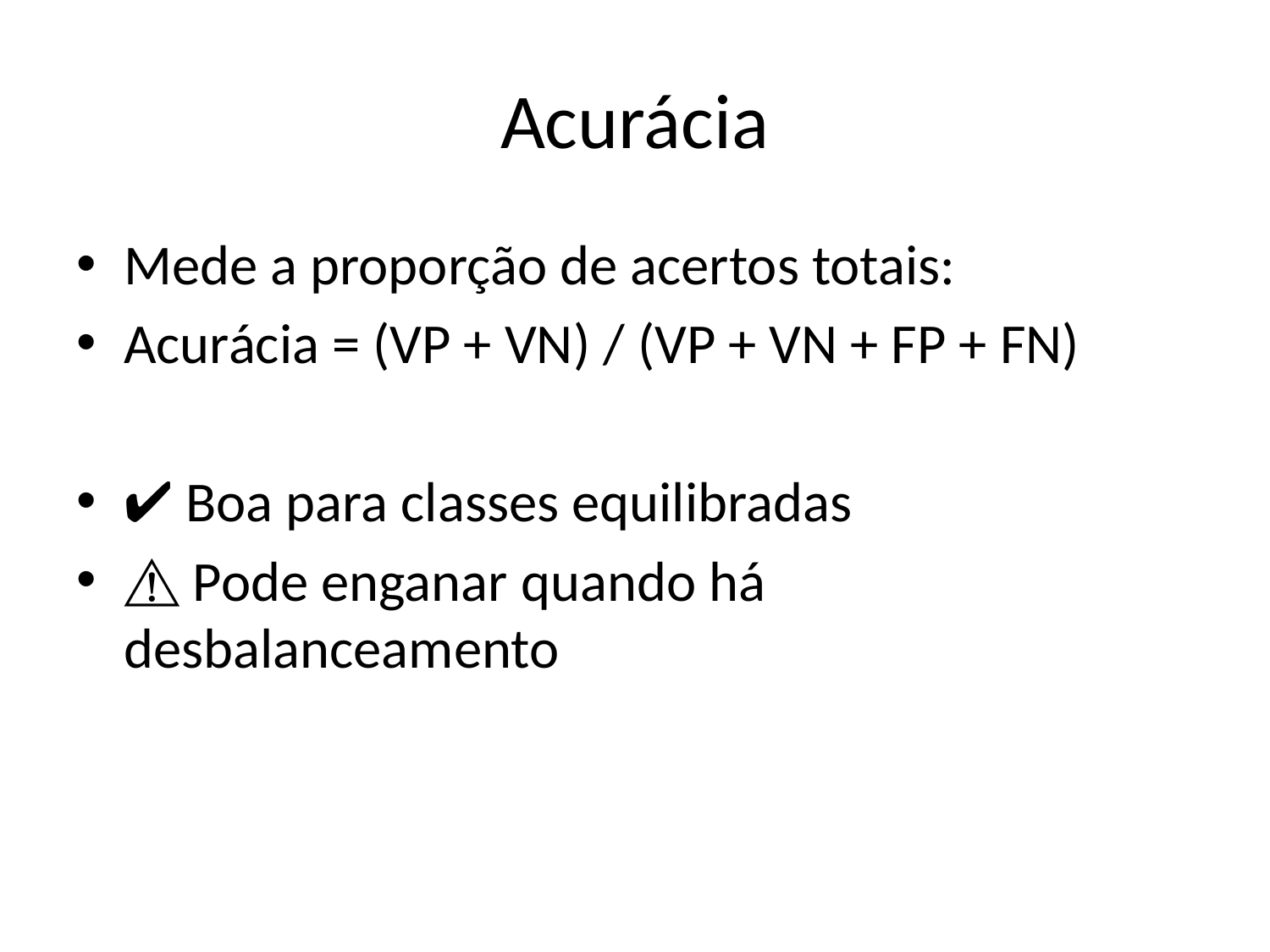

# Acurácia
Mede a proporção de acertos totais:
Acurácia = (VP + VN) / (VP + VN + FP + FN)

✔️ Boa para classes equilibradas
⚠️ Pode enganar quando há desbalanceamento